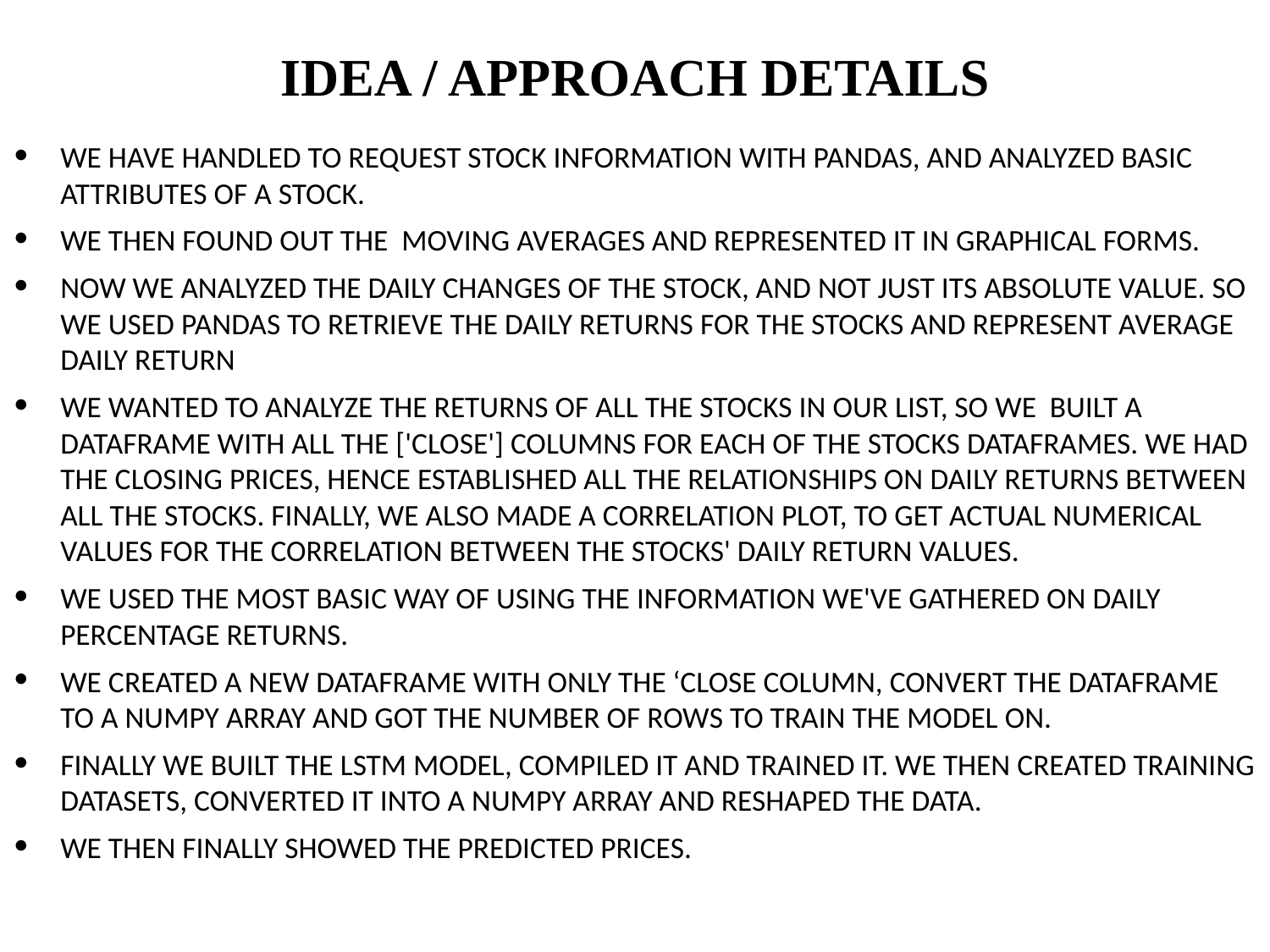

# IDEA / APPROACH DETAILS
WE HAVE HANDLED TO REQUEST STOCK INFORMATION WITH PANDAS, AND ANALYZED BASIC ATTRIBUTES OF A STOCK.
WE THEN FOUND OUT THE  MOVING AVERAGES AND REPRESENTED IT IN GRAPHICAL FORMS.
NOW WE ANALYZED THE DAILY CHANGES OF THE STOCK, AND NOT JUST ITS ABSOLUTE VALUE. SO WE USED PANDAS TO RETRIEVE THE DAILY RETURNS FOR THE STOCKS AND REPRESENT AVERAGE DAILY RETURN
WE WANTED TO ANALYZE THE RETURNS OF ALL THE STOCKS IN OUR LIST, SO WE  BUILT A DATAFRAME WITH ALL THE ['CLOSE'] COLUMNS FOR EACH OF THE STOCKS DATAFRAMES. WE HAD THE CLOSING PRICES, HENCE ESTABLISHED ALL THE RELATIONSHIPS ON DAILY RETURNS BETWEEN ALL THE STOCKS. FINALLY, WE ALSO MADE A CORRELATION PLOT, TO GET ACTUAL NUMERICAL VALUES FOR THE CORRELATION BETWEEN THE STOCKS' DAILY RETURN VALUES.
WE USED THE MOST BASIC WAY OF USING THE INFORMATION WE'VE GATHERED ON DAILY PERCENTAGE RETURNS.
WE CREATED A NEW DATAFRAME WITH ONLY THE ‘CLOSE COLUMN, CONVERT THE DATAFRAME TO A NUMPY ARRAY AND GOT THE NUMBER OF ROWS TO TRAIN THE MODEL ON.
FINALLY WE BUILT THE LSTM MODEL, COMPILED IT AND TRAINED IT. WE THEN CREATED TRAINING DATASETS, CONVERTED IT INTO A NUMPY ARRAY AND RESHAPED THE DATA.
WE THEN FINALLY SHOWED THE PREDICTED PRICES.